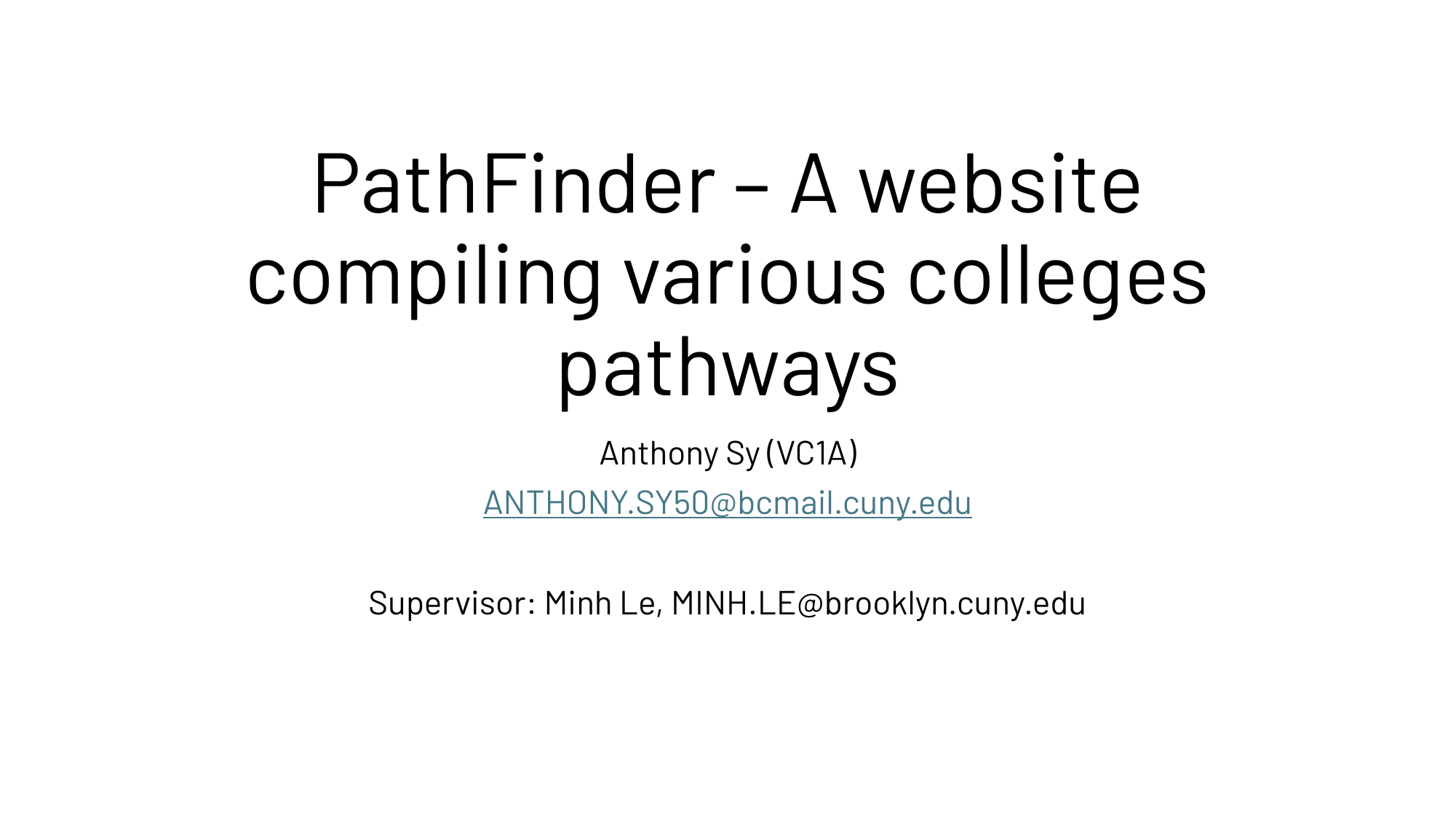

# PathFinder – A website compiling various colleges pathways
Anthony Sy (VC1A)
ANTHONY.SY50@bcmail.cuny.edu

Supervisor: Minh Le, MINH.LE@brooklyn.cuny.edu